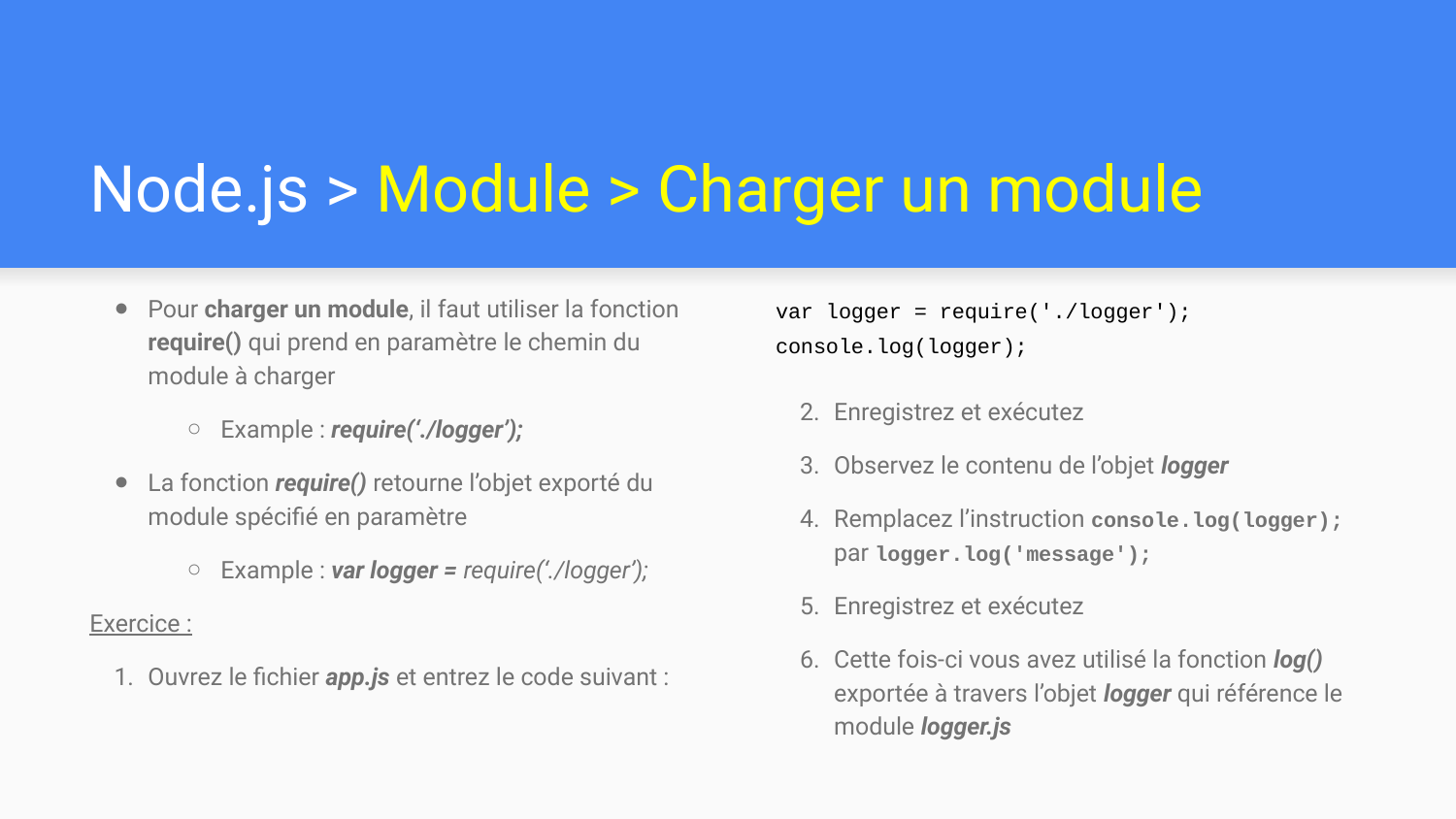

# Node.js > Module > Charger un module
Pour charger un module, il faut utiliser la fonction require() qui prend en paramètre le chemin du module à charger
Example : require(‘./logger’);
La fonction require() retourne l’objet exporté du module spécifié en paramètre
Example : var logger = require(‘./logger’);
Exercice :
Ouvrez le fichier app.js et entrez le code suivant :

var logger = require('./logger');
console.log(logger);

Enregistrez et exécutez
Observez le contenu de l’objet logger
Remplacez l’instruction console.log(logger); par logger.log('message');
Enregistrez et exécutez
Cette fois-ci vous avez utilisé la fonction log() exportée à travers l’objet logger qui référence le module logger.js